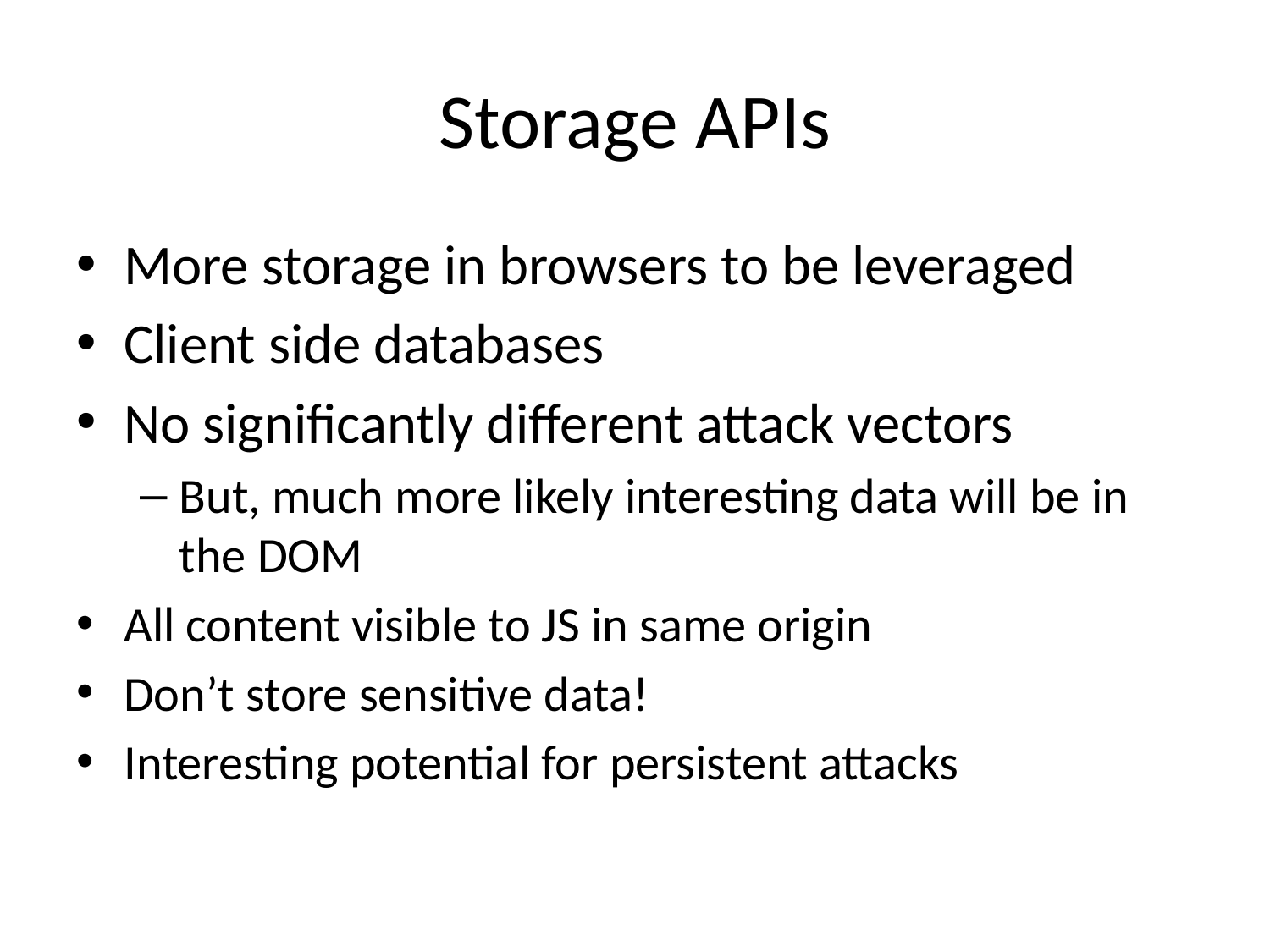

# Storage APIs
More storage in browsers to be leveraged
Client side databases
No significantly different attack vectors
But, much more likely interesting data will be in the DOM
All content visible to JS in same origin
Don’t store sensitive data!
Interesting potential for persistent attacks